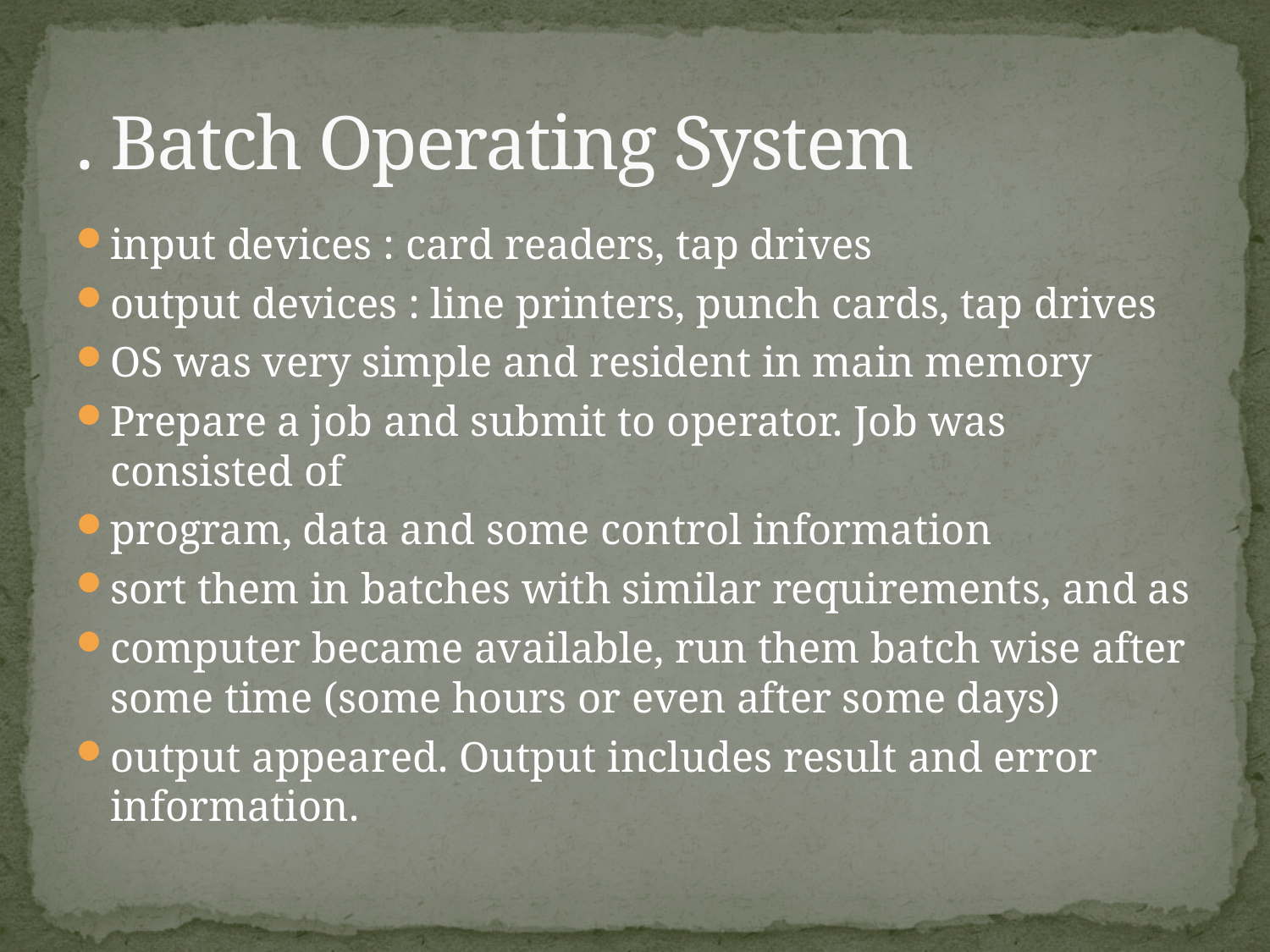

# . Batch Operating System
input devices : card readers, tap drives
output devices : line printers, punch cards, tap drives
OS was very simple and resident in main memory
Prepare a job and submit to operator. Job was consisted of
program, data and some control information
sort them in batches with similar requirements, and as
computer became available, run them batch wise after some time (some hours or even after some days)
output appeared. Output includes result and error information.